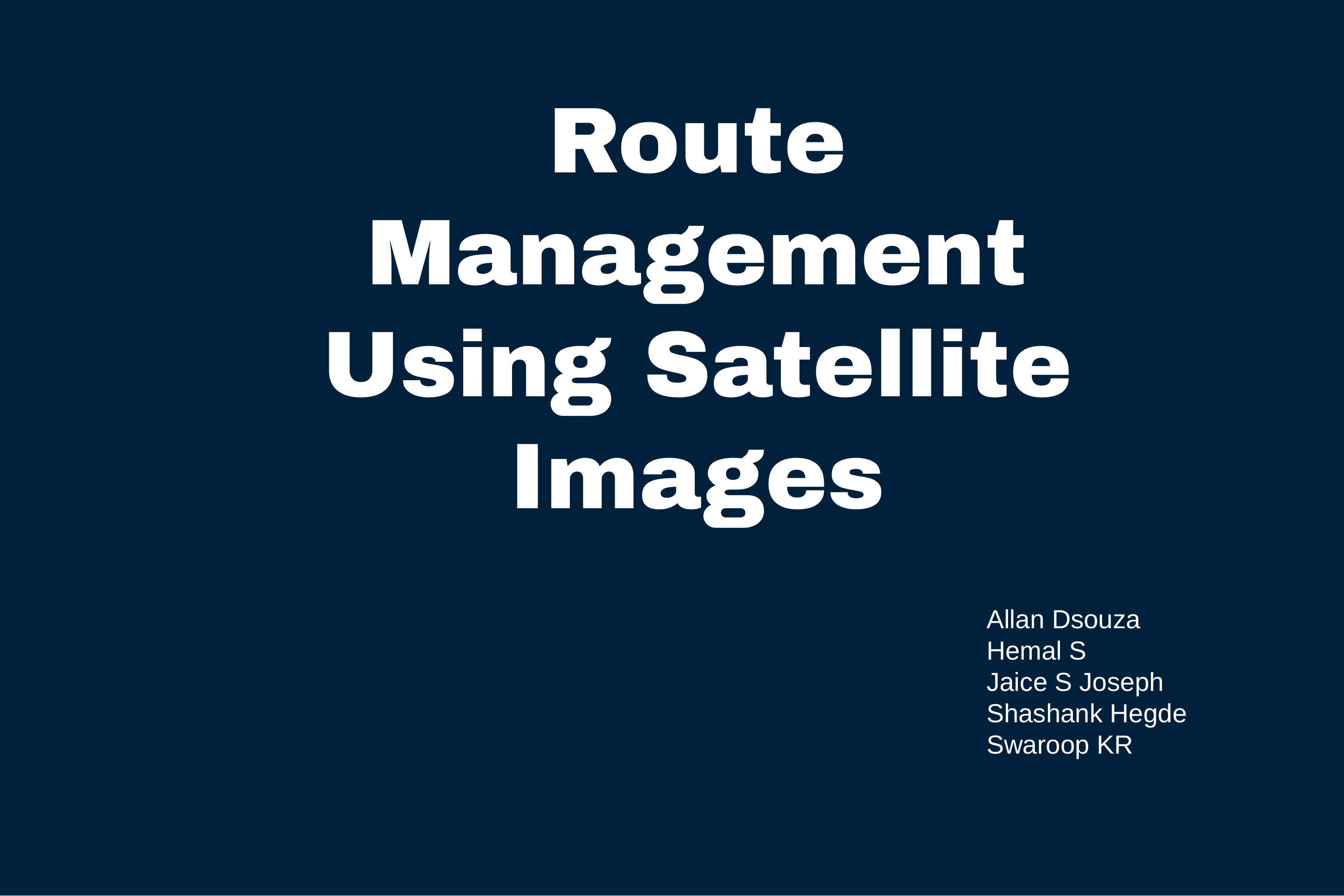

# Route Management Using Satellite Images
Allan Dsouza
Hemal S
Jaice S Joseph
Shashank Hegde
Swaroop KR